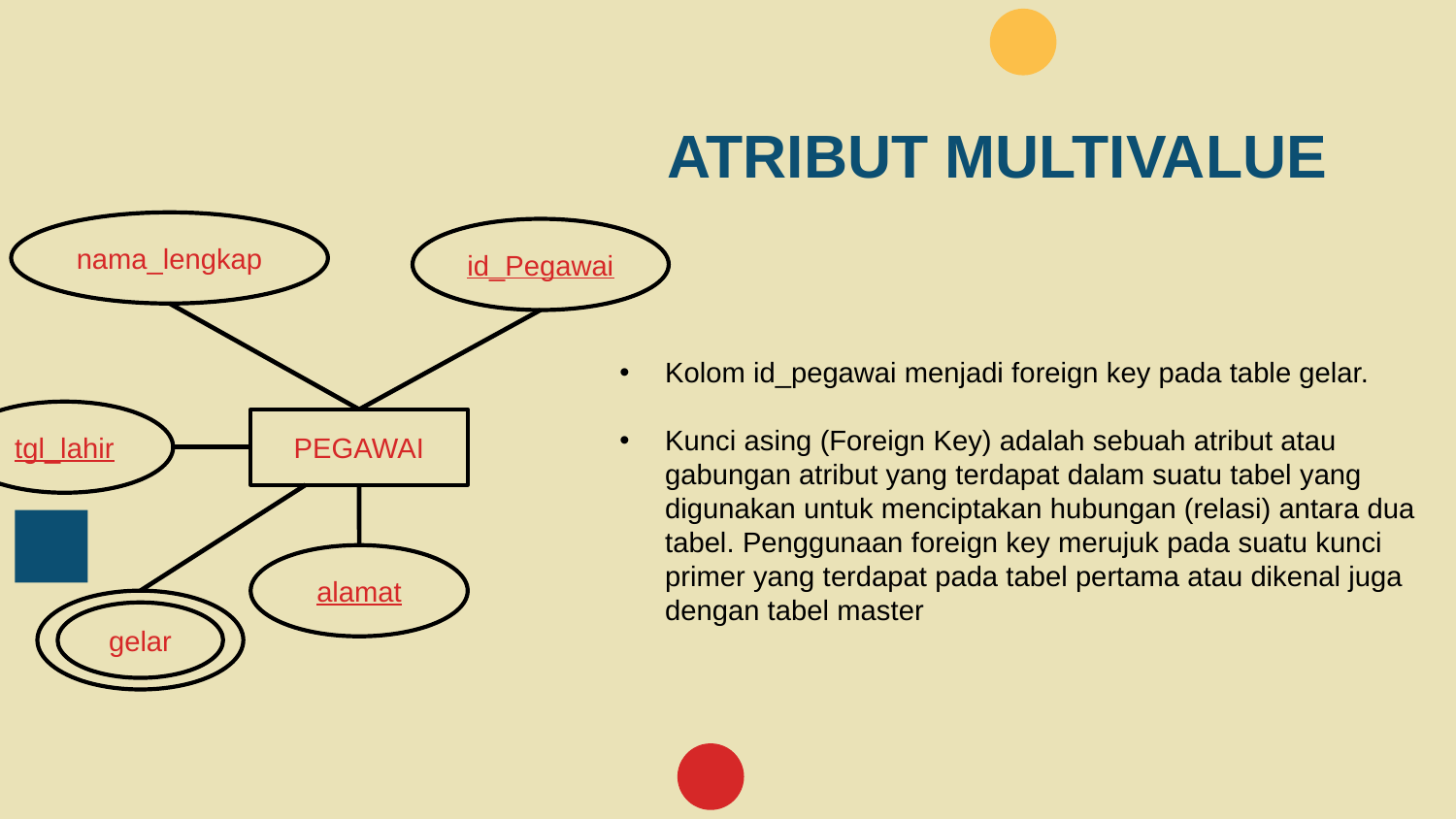

# ATRIBUT MULTIVALUE
nama_lengkap
id_Pegawai
Kolom id_pegawai menjadi foreign key pada table gelar.

Kunci asing (Foreign Key) adalah sebuah atribut atau gabungan atribut yang terdapat dalam suatu tabel yang digunakan untuk menciptakan hubungan (relasi) antara dua tabel. Penggunaan foreign key merujuk pada suatu kunci primer yang terdapat pada tabel pertama atau dikenal juga dengan tabel master
tgl_lahir
PEGAWAI
alamat

gelar